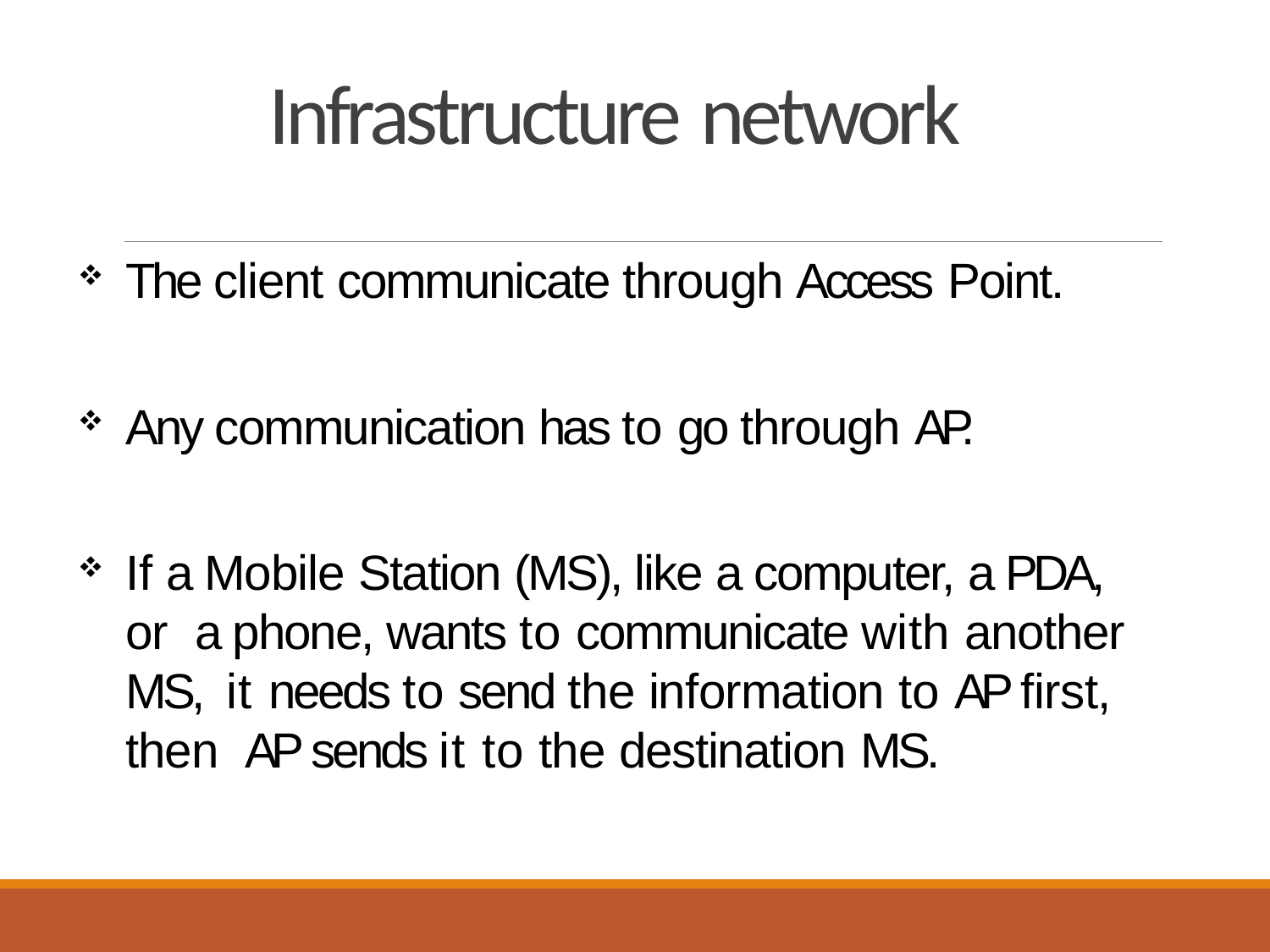

# Infrastructure network
The client communicate through Access Point.

Any communication has to go through AP.

If a Mobile Station (MS), like a computer, a PDA, or  a phone, wants to communicate with another MS,  it needs to send the information to AP first, then  AP sends it to the destination MS.